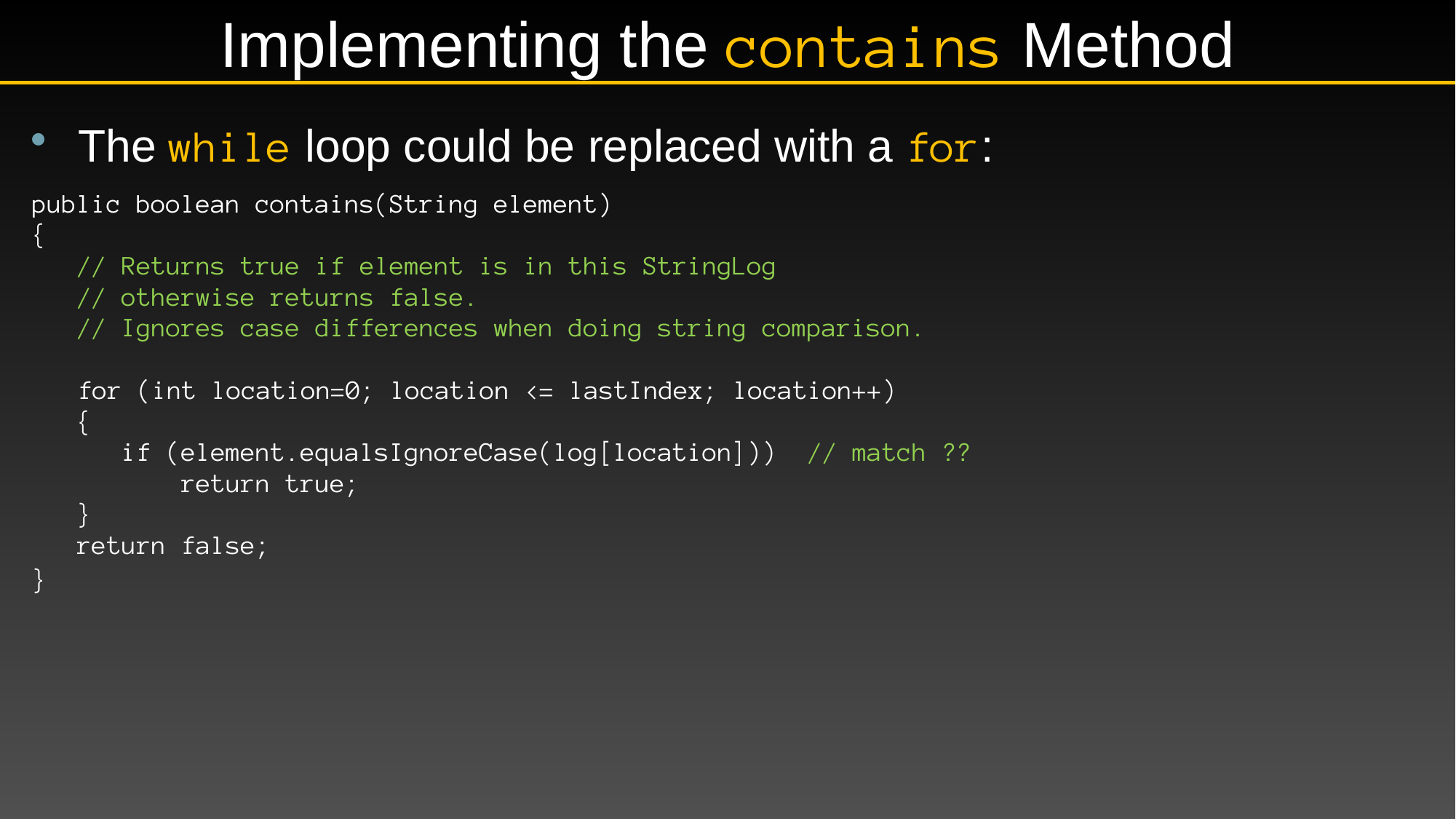

# Implementing the contains Method
The while loop could be replaced with a for:

public boolean contains(String element)
{
   // Returns true if element is in this StringLog
   // otherwise returns false.
   // Ignores case differences when doing string comparison.

	for (int location=0; location <= lastIndex; location++)
   {
      if (element.equalsIgnoreCase(log[location]))  // match ??
          return true;
   }
   return false;
}